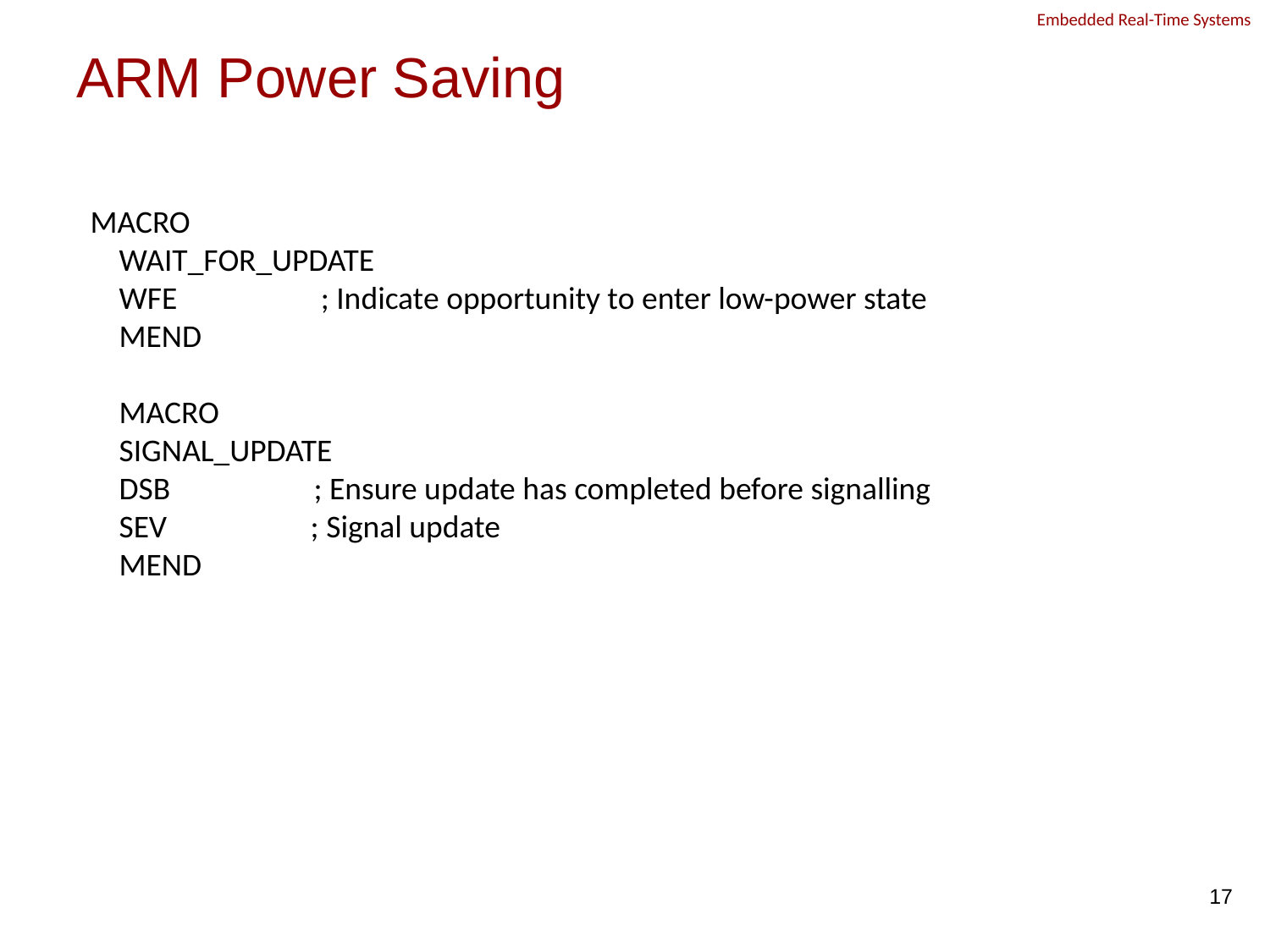

# ARM Power Saving
MACRO
    WAIT_FOR_UPDATE
    WFE                    ; Indicate opportunity to enter low-power state
    MEND

    MACRO
    SIGNAL_UPDATE
    DSB                    ; Ensure update has completed before signalling
    SEV                    ; Signal update
    MEND
17